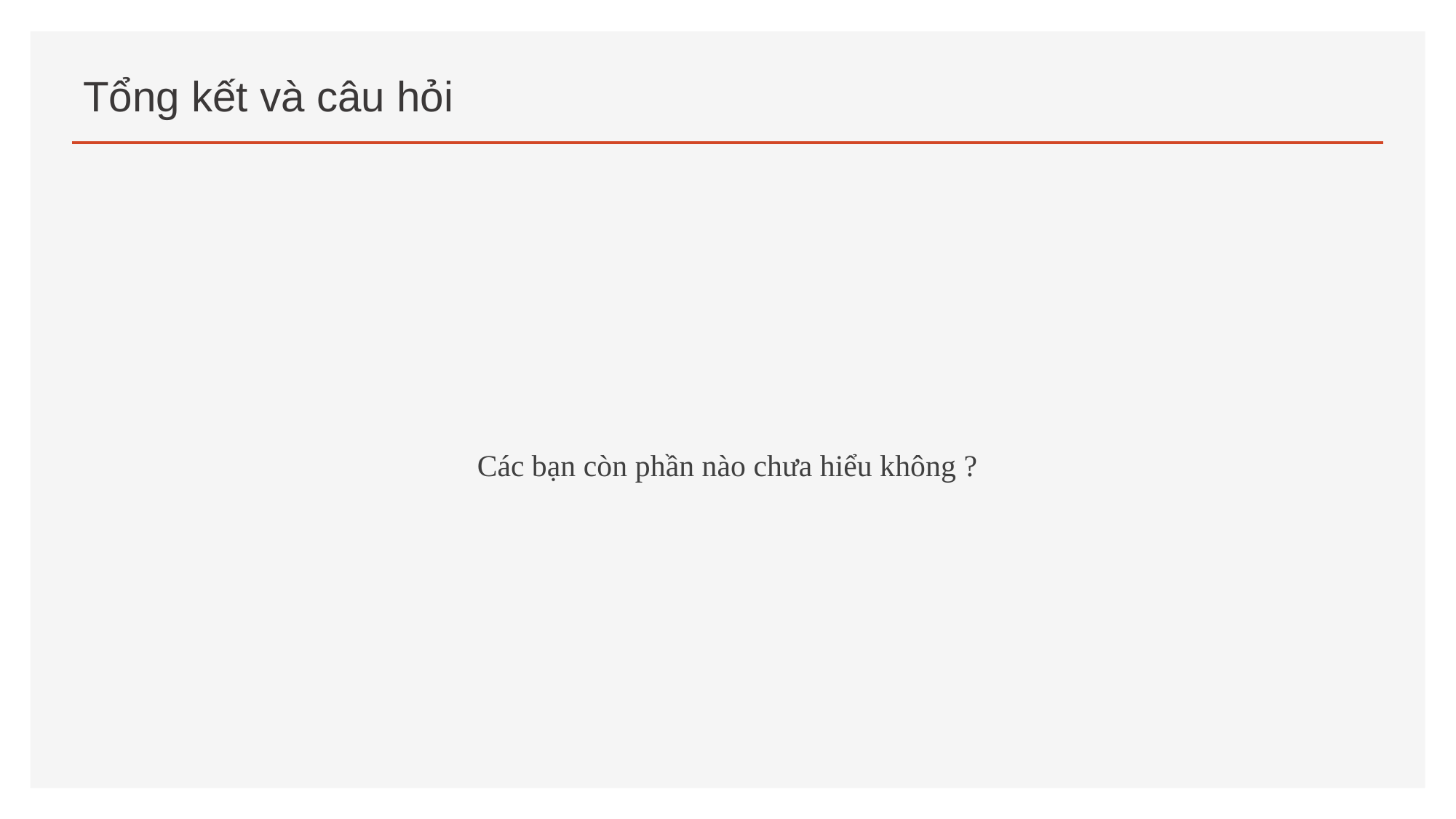

# Tổng kết và câu hỏi
Các bạn còn phần nào chưa hiểu không ?